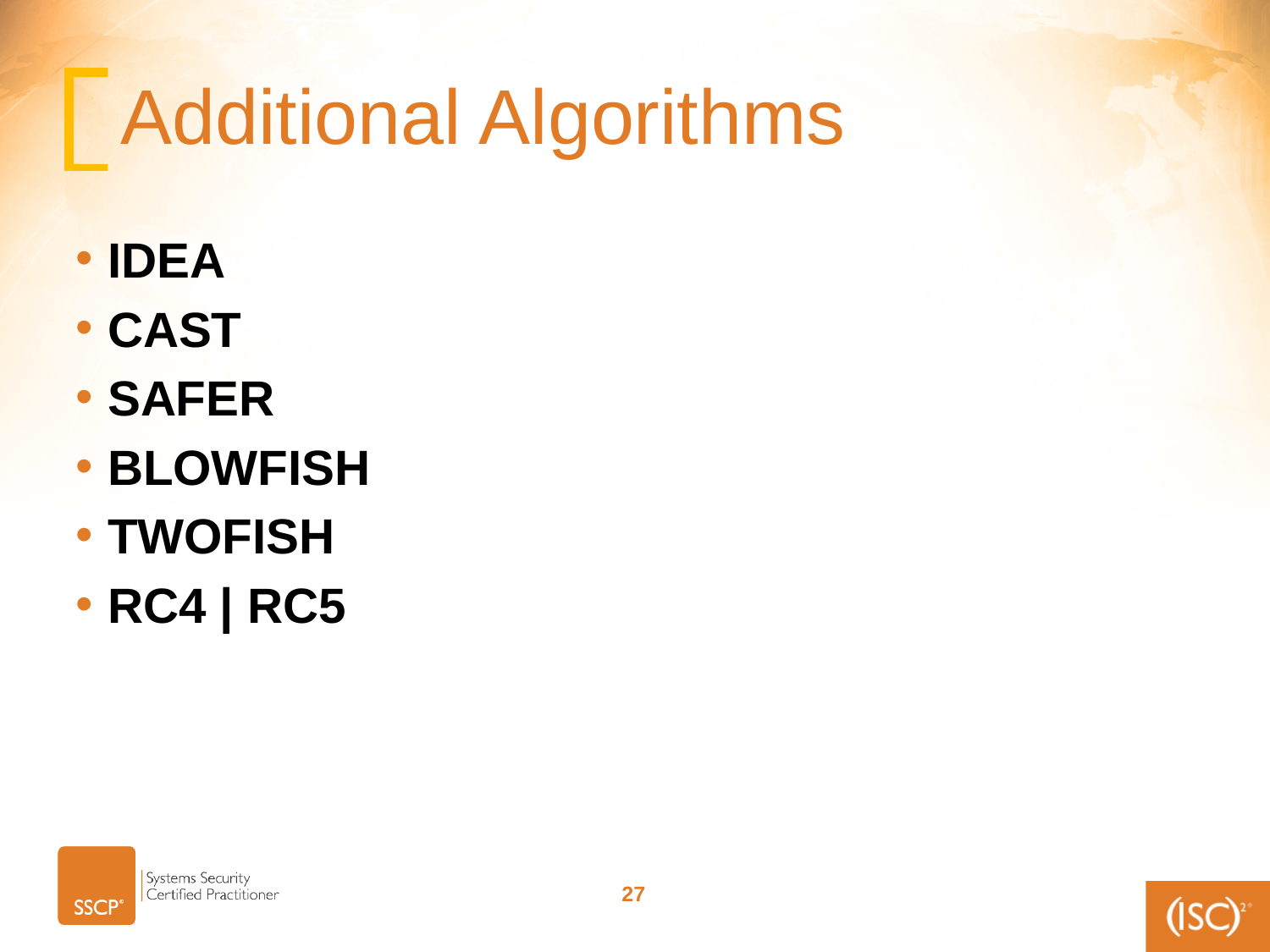

# Additional Algorithms
IDEA
CAST
SAFER
BLOWFISH
TWOFISH
RC4 | RC5